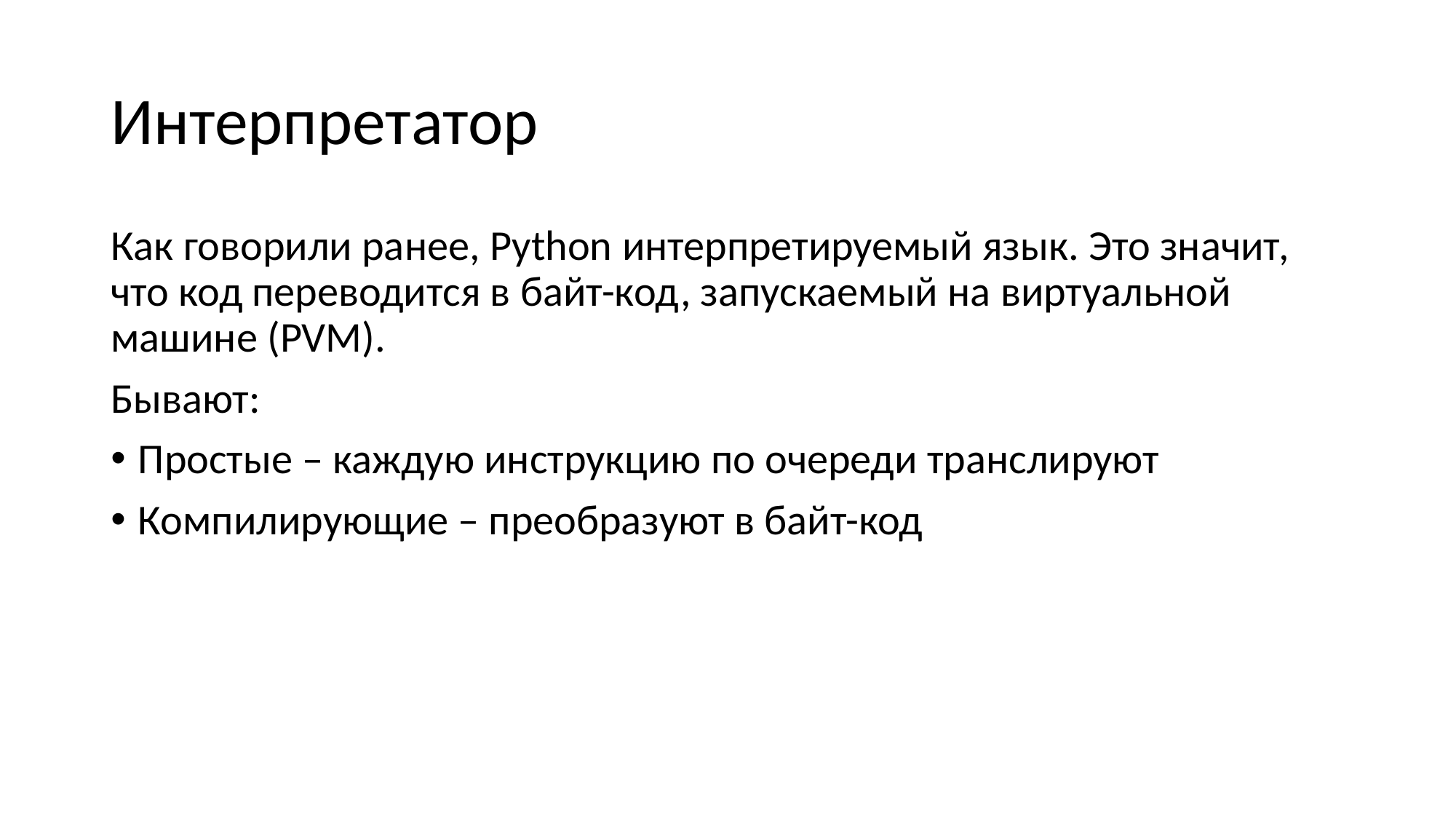

# Интерпретатор
Как говорили ранее, Python интерпретируемый язык. Это значит, что код переводится в байт-код, запускаемый на виртуальной машине (PVM).
Бывают:
Простые – каждую инструкцию по очереди транслируют
Компилирующие – преобразуют в байт-код